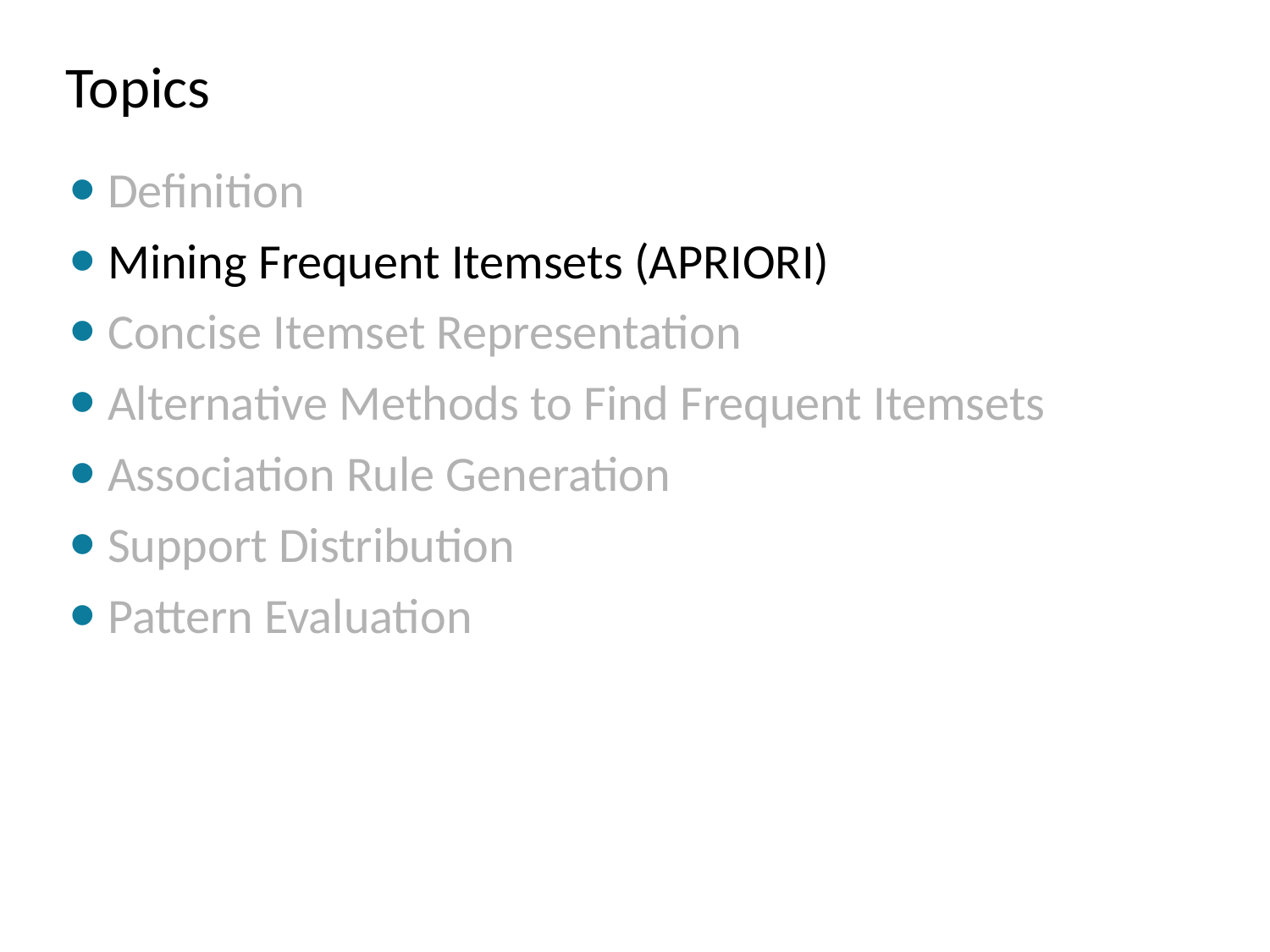

# Topics
Definition
Mining Frequent Itemsets (APRIORI)
Concise Itemset Representation
Alternative Methods to Find Frequent Itemsets
Association Rule Generation
Support Distribution
Pattern Evaluation